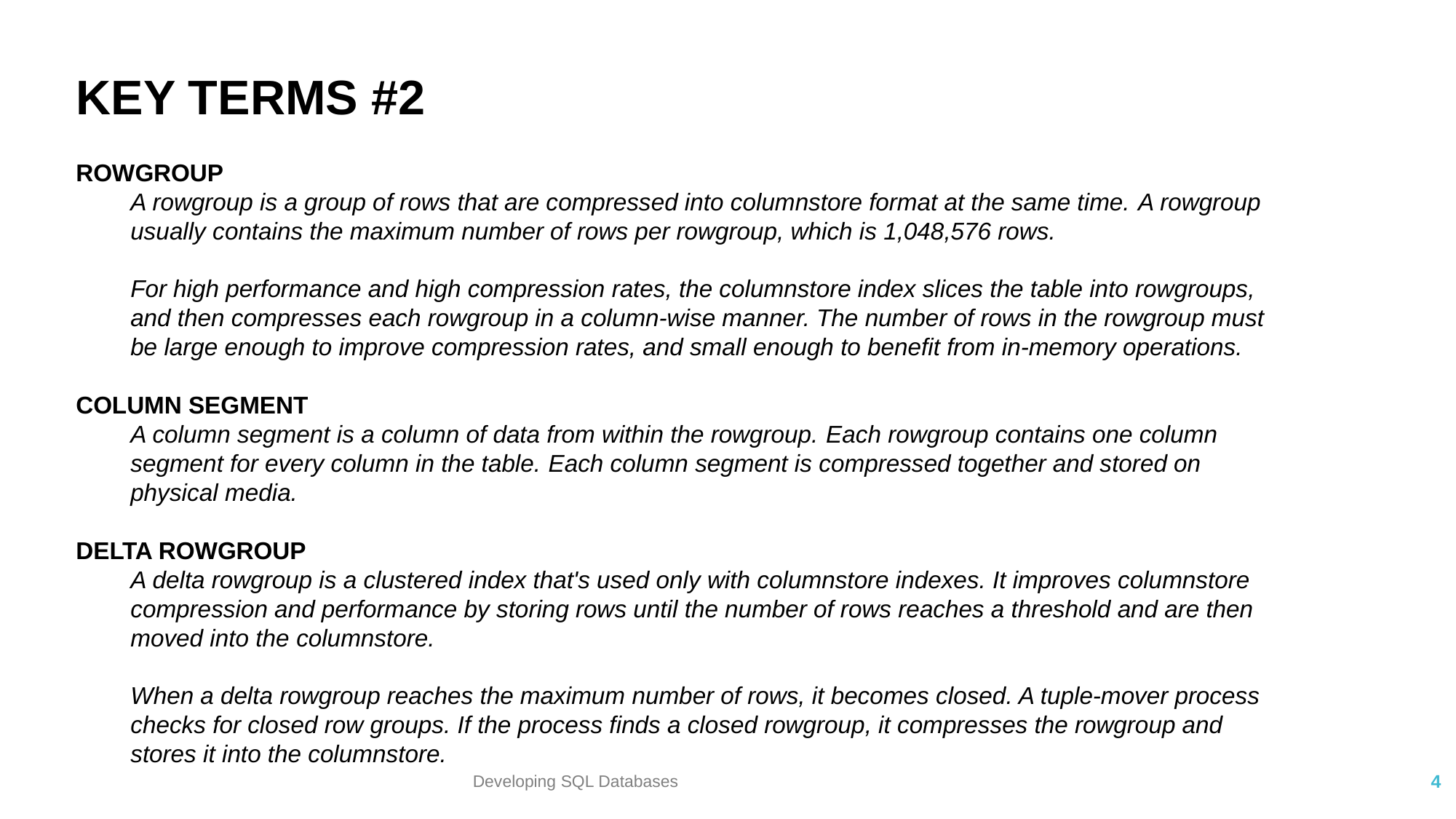

KEY TERMS #2

ROWGROUP
A rowgroup is a group of rows that are compressed into columnstore format at the same time. A rowgroup usually contains the maximum number of rows per rowgroup, which is 1,048,576 rows.

For high performance and high compression rates, the columnstore index slices the table into rowgroups, and then compresses each rowgroup in a column-wise manner. The number of rows in the rowgroup must be large enough to improve compression rates, and small enough to benefit from in-memory operations.

COLUMN SEGMENT
A column segment is a column of data from within the rowgroup. Each rowgroup contains one column segment for every column in the table. Each column segment is compressed together and stored on physical media.

DELTA ROWGROUP
A delta rowgroup is a clustered index that's used only with columnstore indexes. It improves columnstore compression and performance by storing rows until the number of rows reaches a threshold and are then moved into the columnstore.

When a delta rowgroup reaches the maximum number of rows, it becomes closed. A tuple-mover process checks for closed row groups. If the process finds a closed rowgroup, it compresses the rowgroup and stores it into the columnstore.
Developing SQL Databases
4